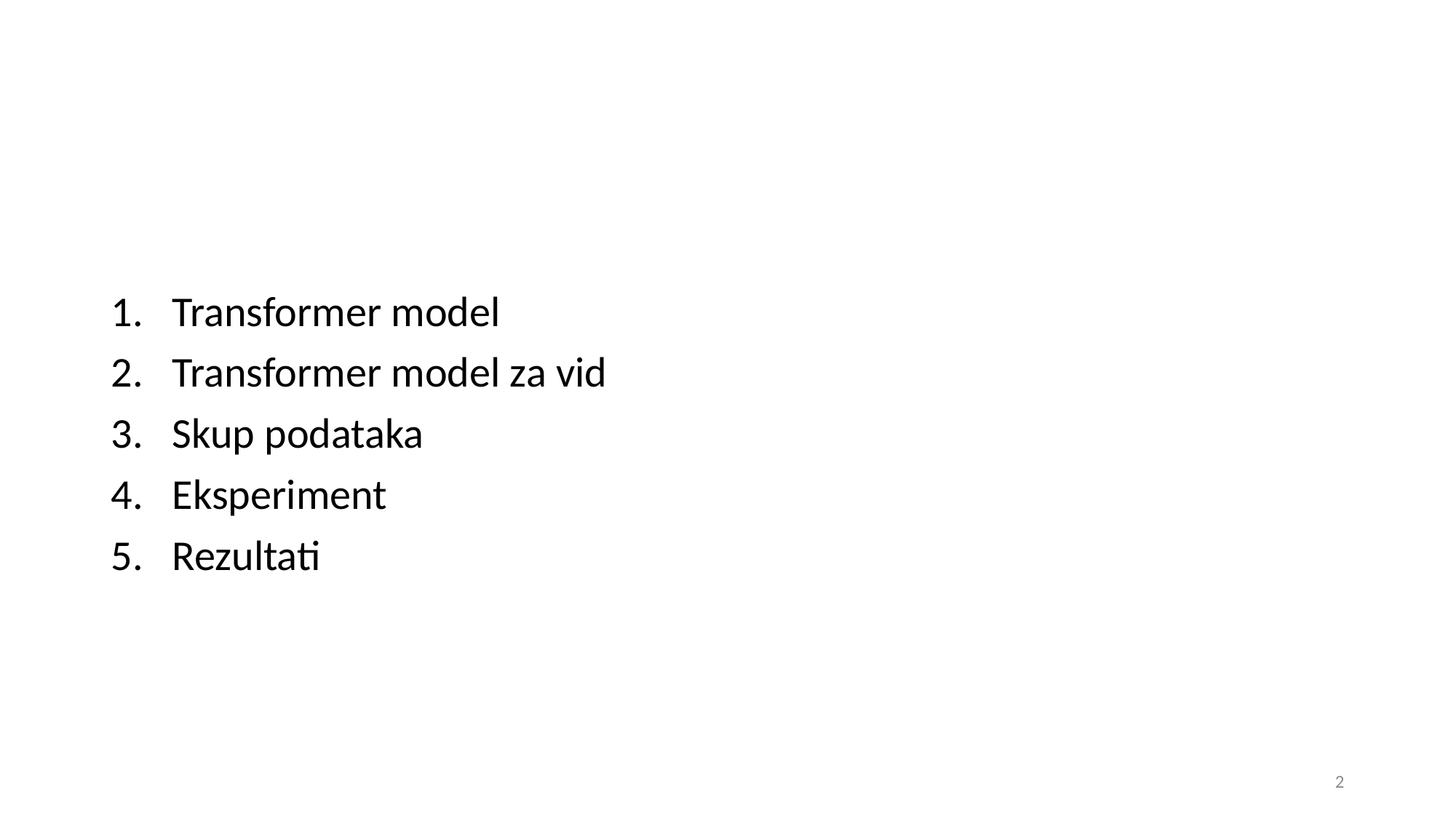

#

Transformer model
Transformer model za vid
Skup podataka
Eksperiment
Rezultati
2